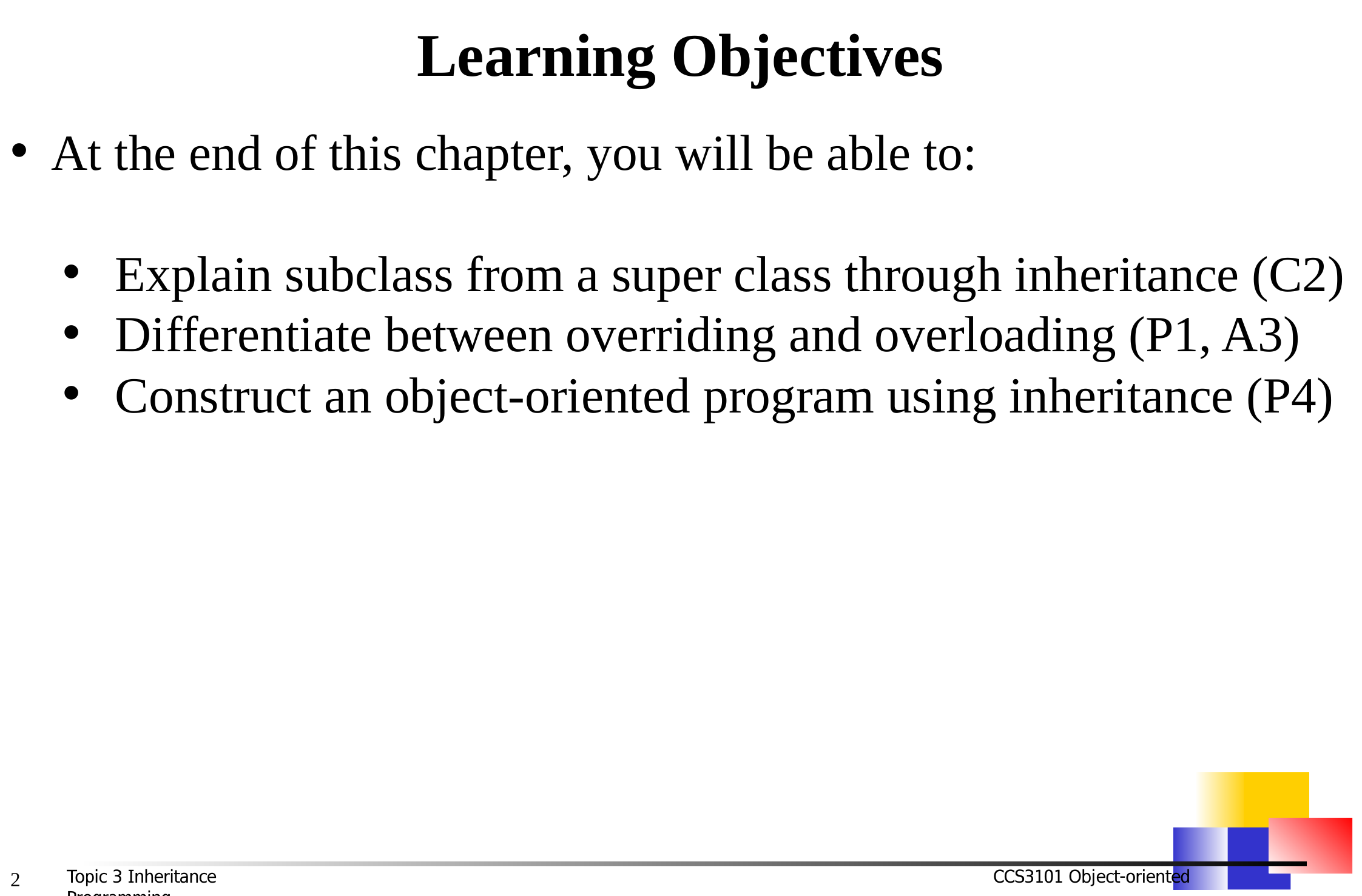

Learning Objectives
At the end of this chapter, you will be able to:

Explain subclass from a super class through inheritance (C2)
Differentiate between overriding and overloading (P1, A3)
Construct an object-oriented program using inheritance (P4)